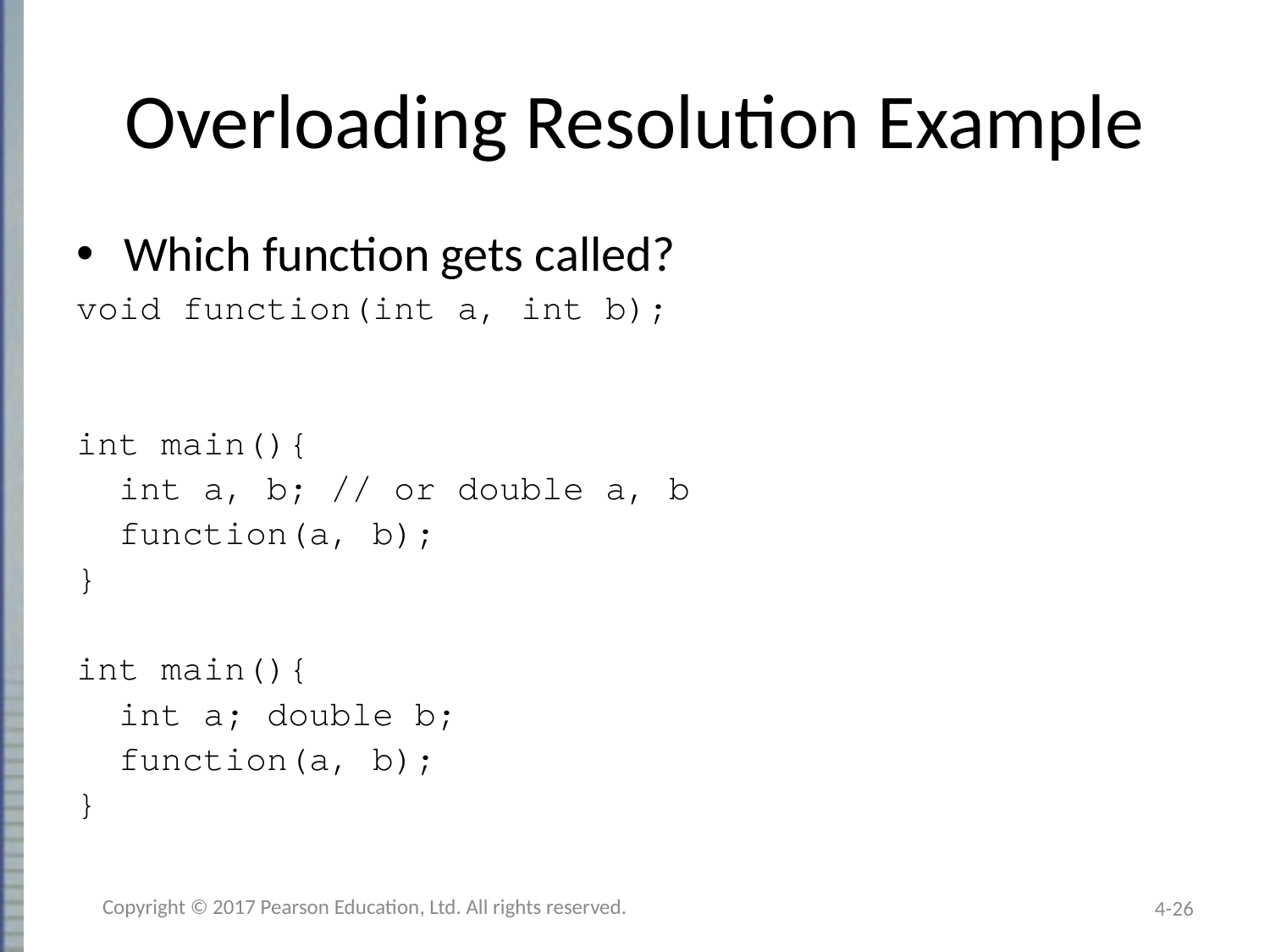

# Overloading Resolution Example
Which function gets called?
void function(int a, int b);

int main(){
  int a, b; // or double a, b
  function(a, b);
}

int main(){
  int a; double b;
  function(a, b);
}
Copyright © 2017 Pearson Education, Ltd. All rights reserved.
4-26